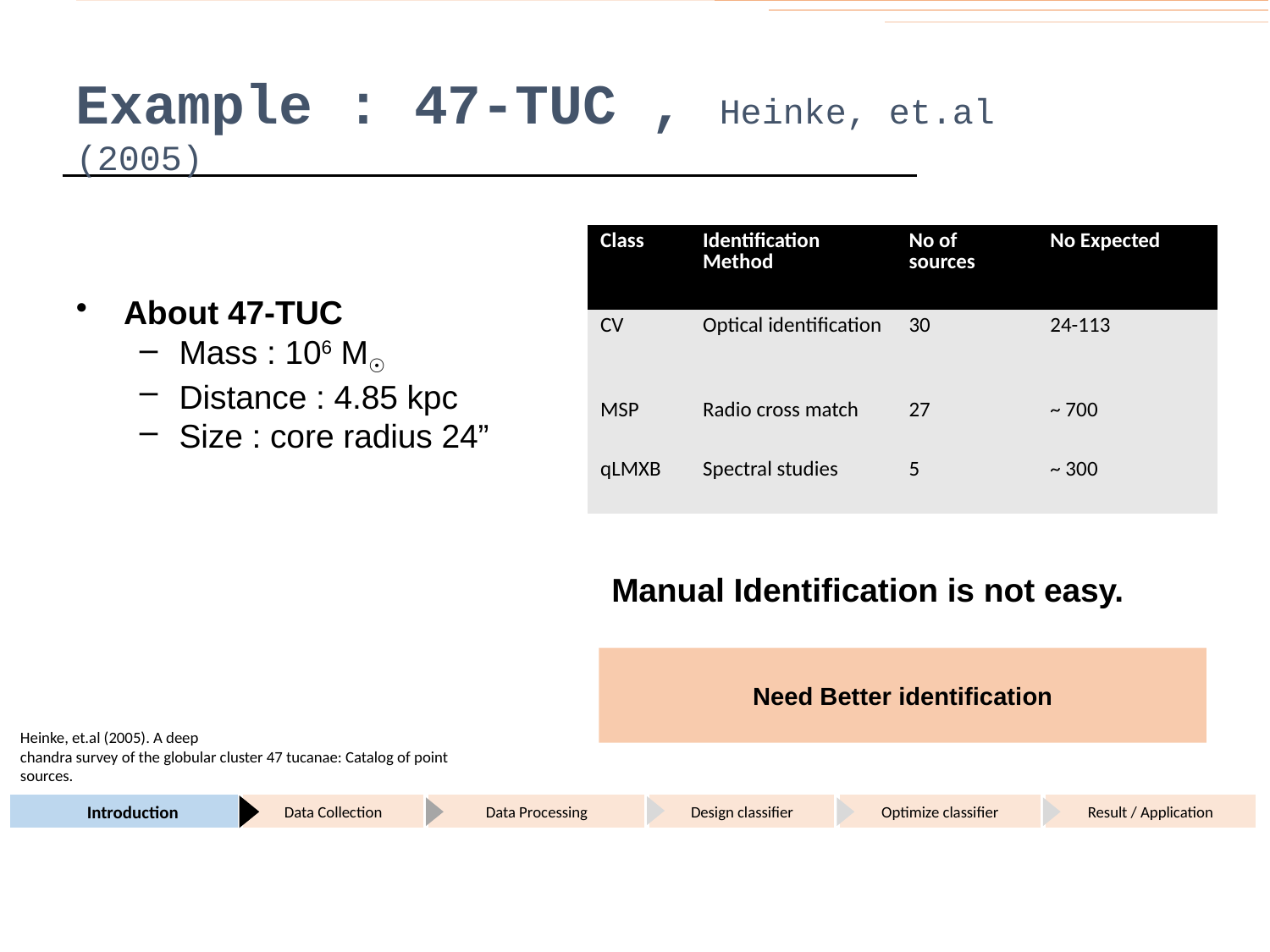

# Example : 47-TUC , Heinke, et.al (2005)
| Class | Identification Method | No of sources | No Expected |
| --- | --- | --- | --- |
| CV | Optical identification | 30 | 24-113 |
| MSP | Radio cross match | 27 | ~ 700 |
| qLMXB | Spectral studies | 5 | ~ 300 |
About 47-TUC
Mass : 106 M☉
Distance : 4.85 kpc
Size : core radius 24”

Manual Identification is not easy.
Need Better identification
Heinke, et.al (2005). A deep
chandra survey of the globular cluster 47 tucanae: Catalog of point
sources.
Introduction
Data Collection
Data Processing
Design classifier
Optimize classifier
Result / Application